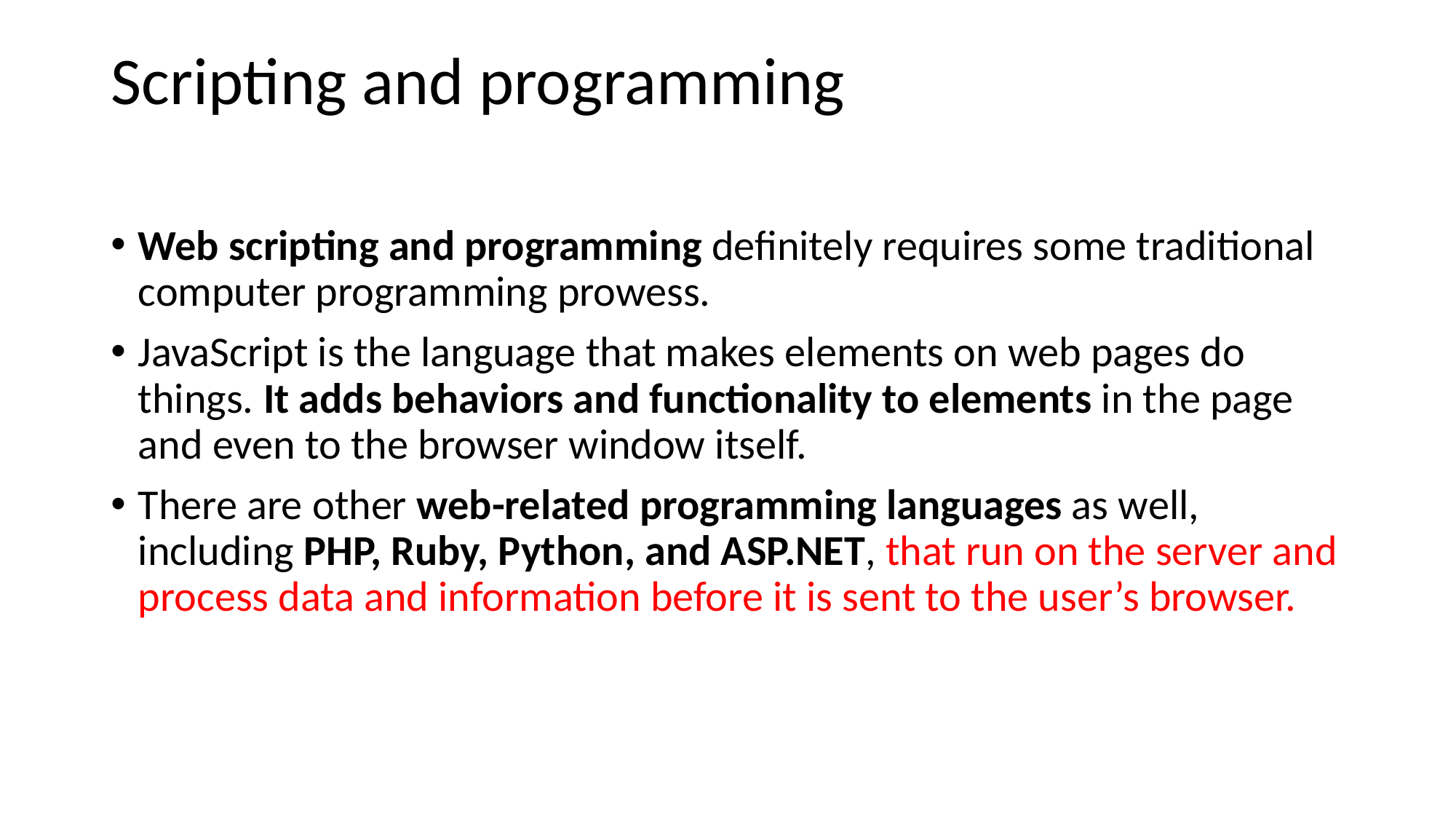

# Scripting and programming
Web scripting and programming definitely requires some traditional computer programming prowess.
JavaScript is the language that makes elements on web pages do things. It adds behaviors and functionality to elements in the page and even to the browser window itself.
There are other web-related programming languages as well, including PHP, Ruby, Python, and ASP.NET, that run on the server and process data and information before it is sent to the user’s browser.